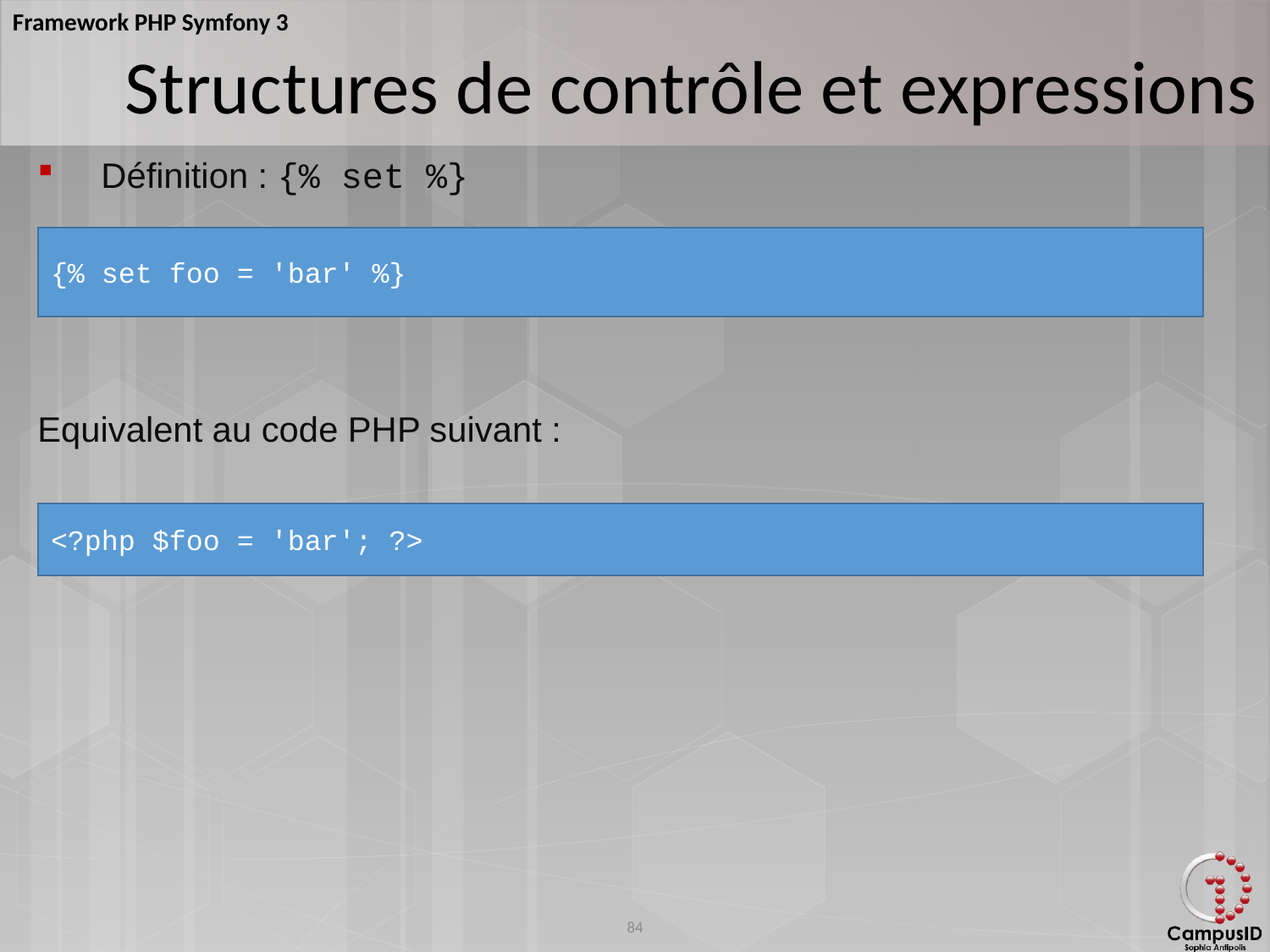

Structures de contrôle et expressions
Définition : {% set %}

Equivalent au code PHP suivant :
{% set foo = 'bar' %}
<?php $foo = 'bar'; ?>